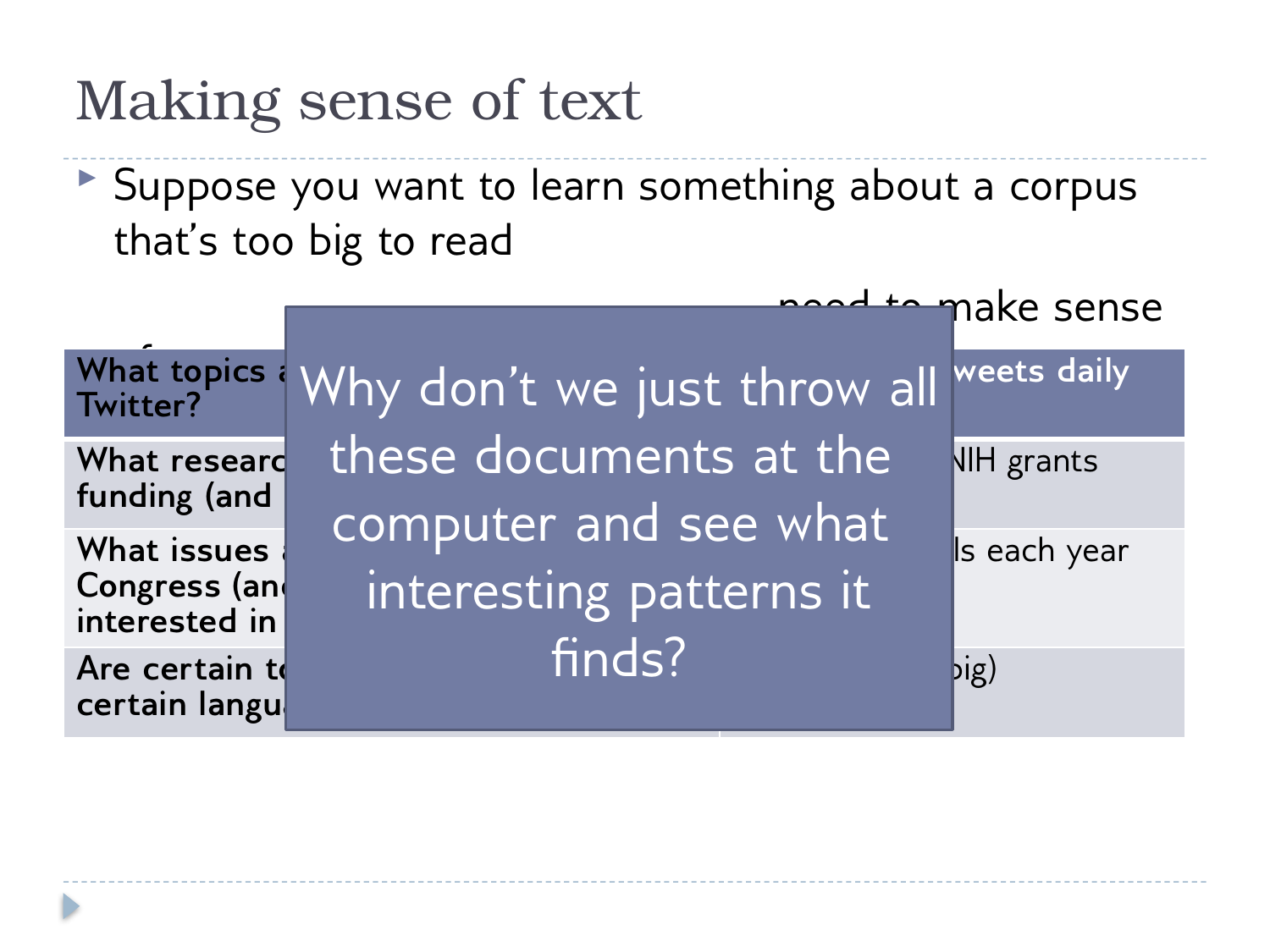

# Making sense of text
Suppose you want to learn something about a corpus that’s too big to read
                                                   need to make sense of…

Why don’t we just throw all
these documents at the
computer and see what
interesting patterns it finds?
| What topics are trending today on Twitter? | half a billion tweets daily |
| --- | --- |
| What research topics receive grant funding (and from whom)? | 80,000 active NIH grants |
| What issues are considered by Congress (and which politicians are interested in which topic)? | hundreds of bills each year |
| Are certain topics discussed more in certain languages on Wikipedia? | Wikipedia (it’s big) |